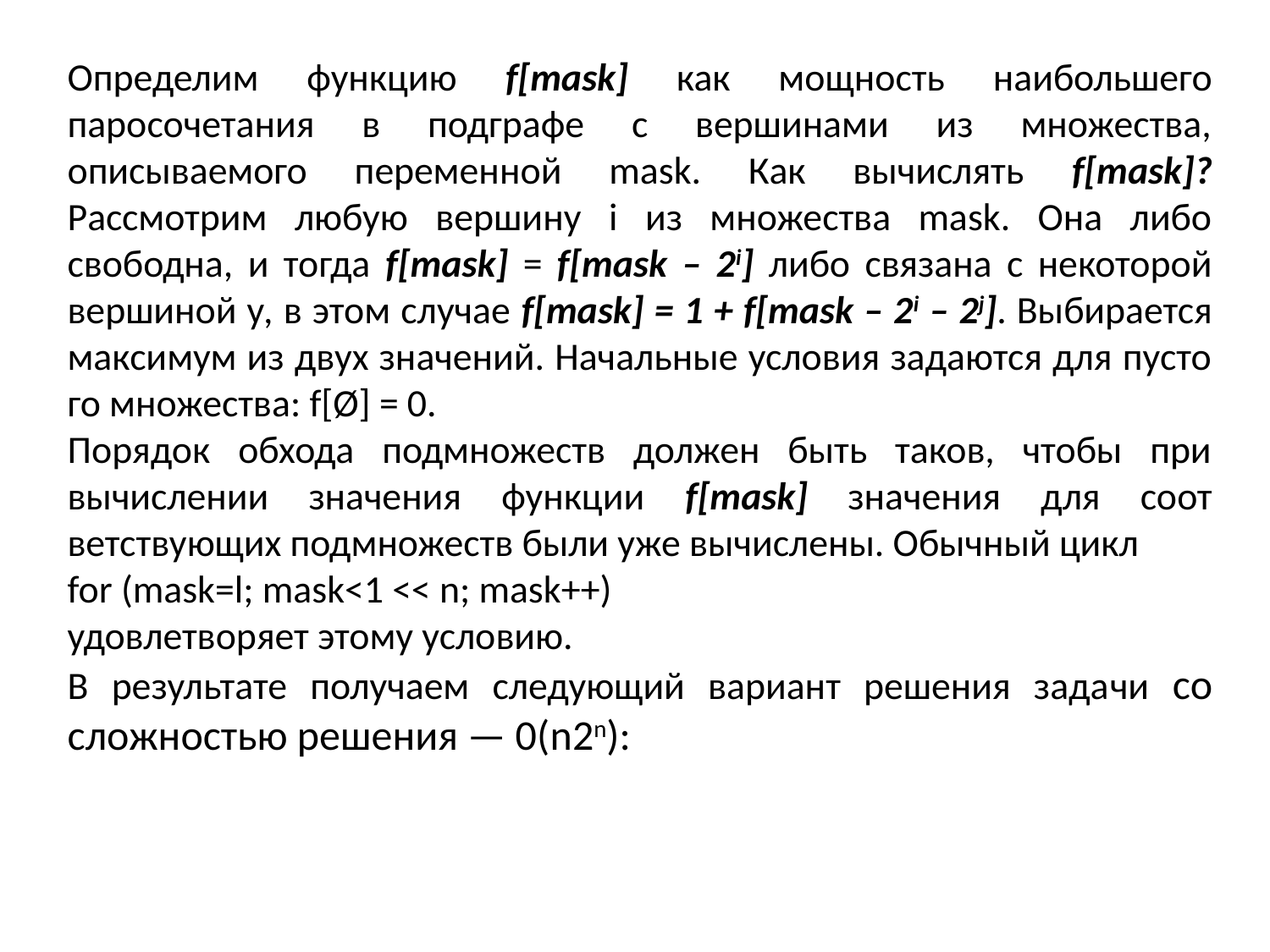

Определим функцию f[mask] как мощность наибольшего паросочетания в подграфе с вершинами из множества, описываемого перемен­ной mask. Как вычислять f[mask]? Рассмотрим любую верши­ну i из множества mask. Она либо свободна, и тогда f[mask] = f[mask – 2i] либо связана с некоторой вершиной у, в этом случае f[mask] = 1 + f[mask – 2i – 2j]. Выбирается макси­мум из двух значений. Начальные условия задаются для пусто­го множества: f[Ø] = 0.
Порядок обхода подмножеств должен быть таков, чтобы при вычислении значения функции f[mask] значения для соот­ветствующих подмножеств были уже вычислены. Обычный цикл
for (mask=l; mask<1 << n; mask++)
удовлетворяет этому условию.
В результате получаем следующий вариант решения зада­чи со сложностью решения — 0(n2n):